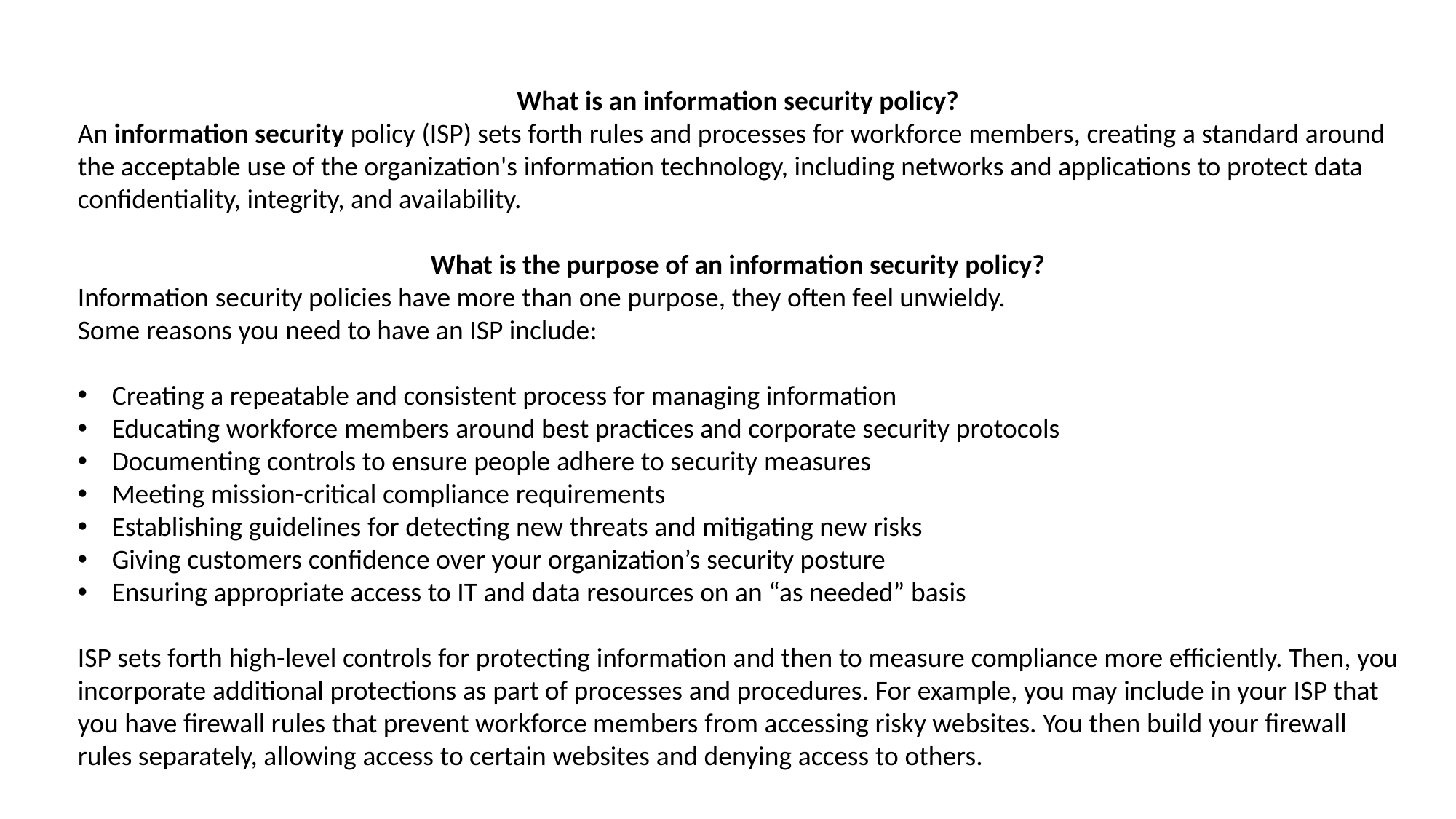

What is an information security policy?
An information security policy (ISP) sets forth rules and processes for workforce members, creating a standard around the acceptable use of the organization's information technology, including networks and applications to protect data confidentiality, integrity, and availability.

What is the purpose of an information security policy?
Information security policies have more than one purpose, they often feel unwieldy.
Some reasons you need to have an ISP include:

Creating a repeatable and consistent process for managing information
Educating workforce members around best practices and corporate security protocols
Documenting controls to ensure people adhere to security measures
Meeting mission-critical compliance requirements
Establishing guidelines for detecting new threats and mitigating new risks
Giving customers confidence over your organization’s security posture
Ensuring appropriate access to IT and data resources on an “as needed” basis

ISP sets forth high-level controls for protecting information and then to measure compliance more efficiently. Then, you incorporate additional protections as part of processes and procedures. For example, you may include in your ISP that you have firewall rules that prevent workforce members from accessing risky websites. You then build your firewall rules separately, allowing access to certain websites and denying access to others.